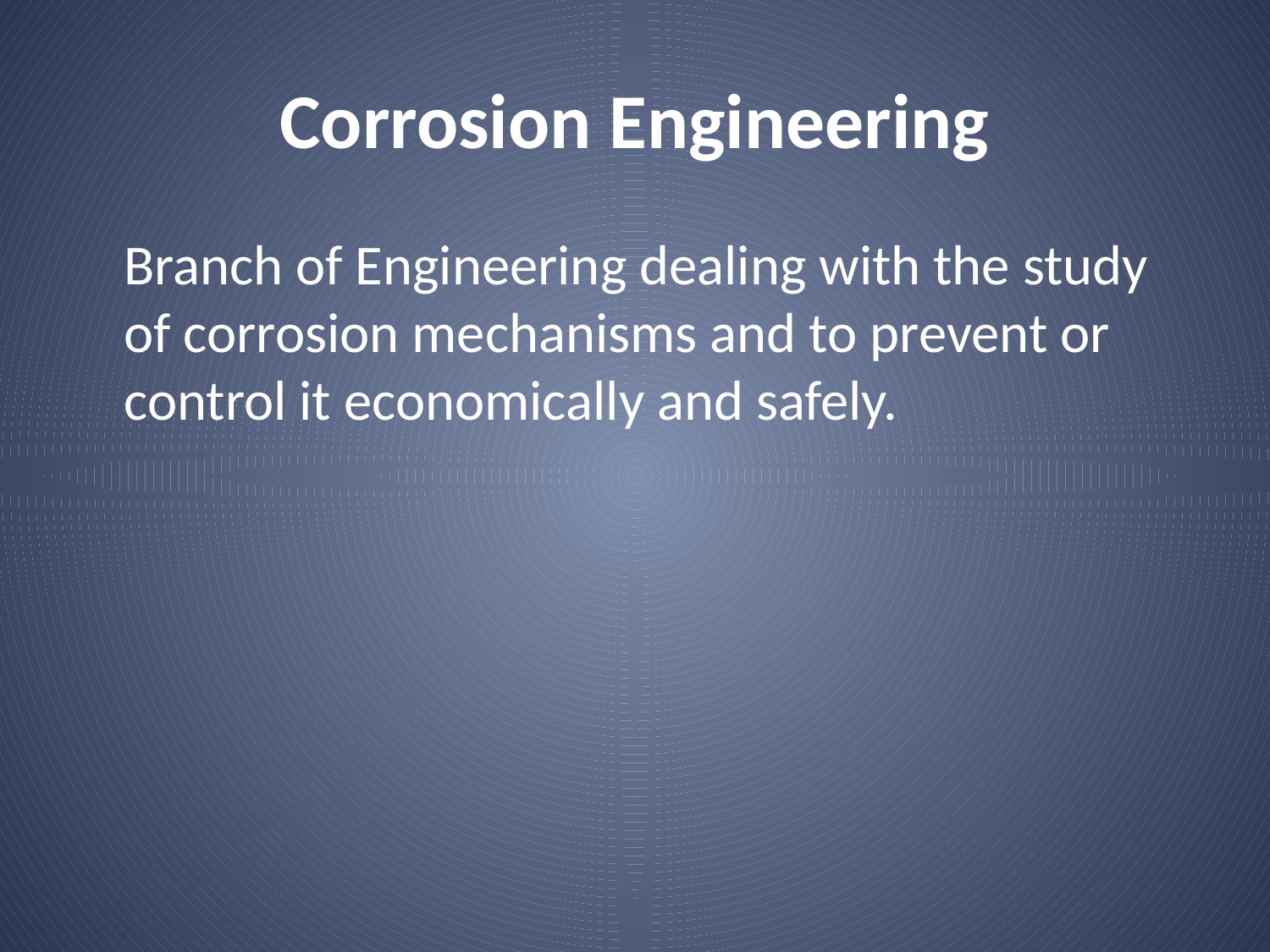

# Corrosion Engineering
	Branch of Engineering dealing with the study of corrosion mechanisms and to prevent or control it economically and safely.